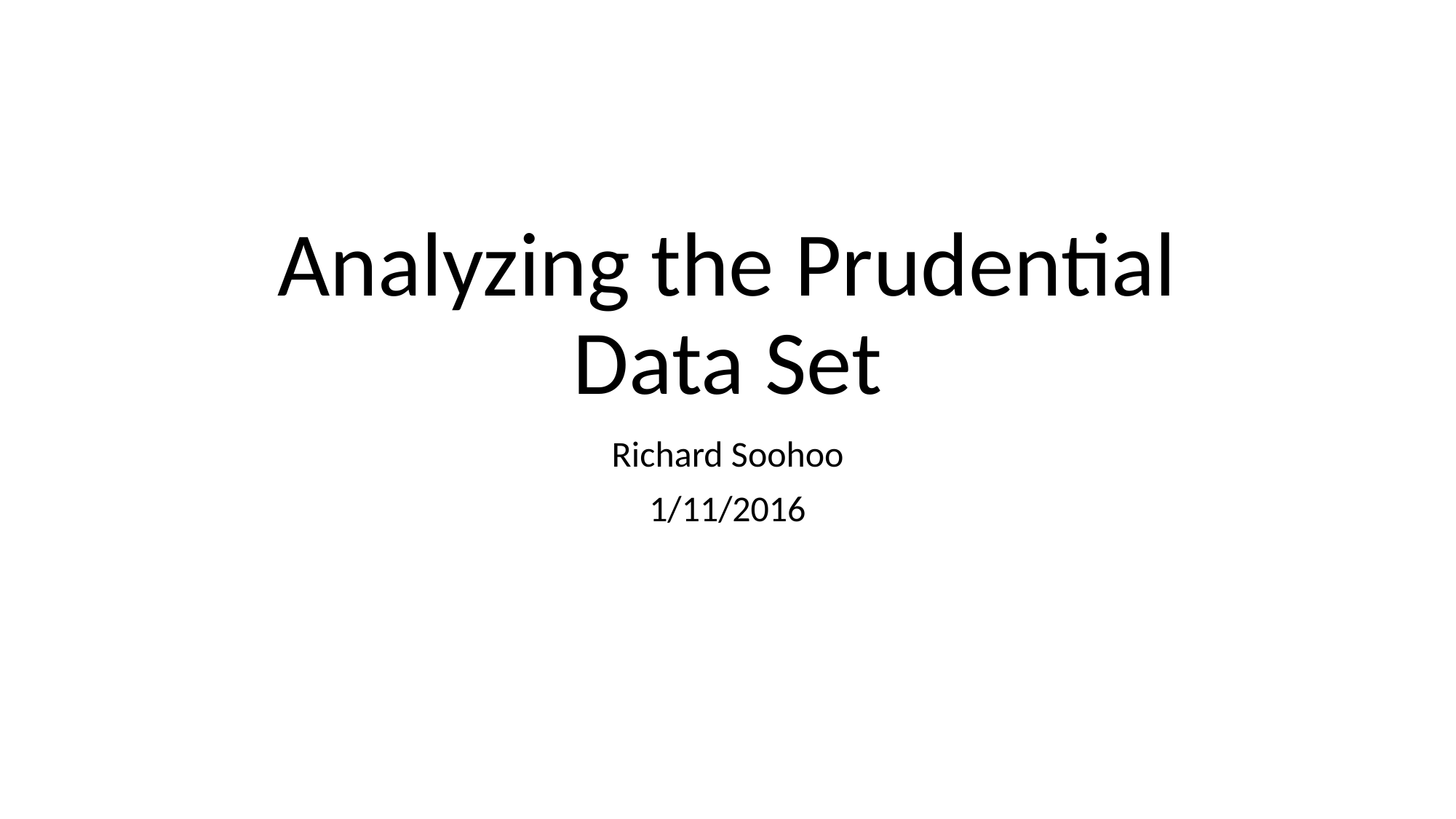

# Analyzing the Prudential Data Set
Richard Soohoo
1/11/2016